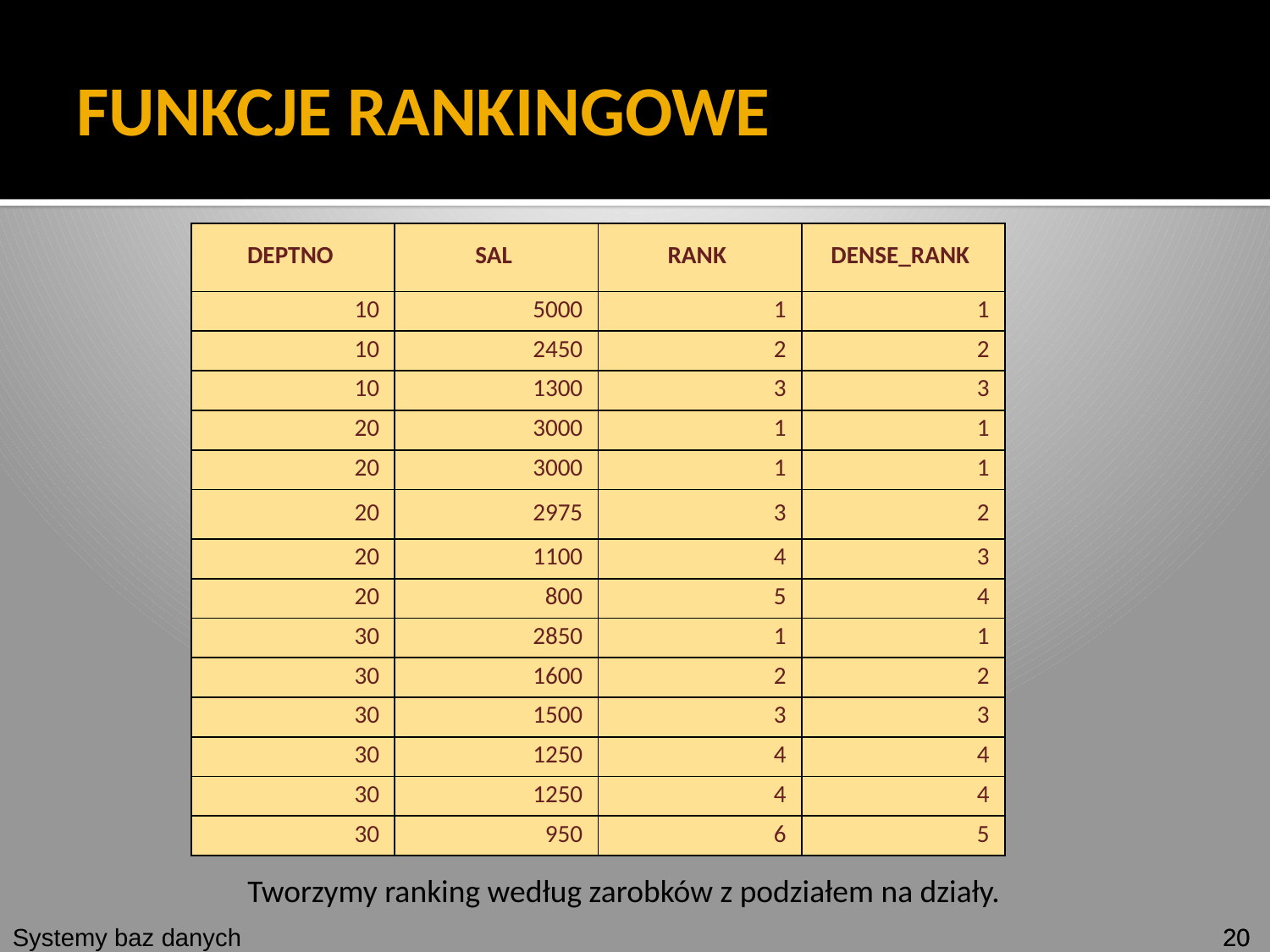

# FUNKCJE RANKINGOWE
| DEPTNO | SAL | RANK | DENSE\_RANK |
| --- | --- | --- | --- |
| 10 | 5000 | 1 | 1 |
| 10 | 2450 | 2 | 2 |
| 10 | 1300 | 3 | 3 |
| 20 | 3000 | 1 | 1 |
| 20 | 3000 | 1 | 1 |
| 20 | 2975 | 3 | 2 |
| 20 | 1100 | 4 | 3 |
| 20 | 800 | 5 | 4 |
| 30 | 2850 | 1 | 1 |
| 30 | 1600 | 2 | 2 |
| 30 | 1500 | 3 | 3 |
| 30 | 1250 | 4 | 4 |
| 30 | 1250 | 4 | 4 |
| 30 | 950 | 6 | 5 |
Tworzymy ranking według zarobków z podziałem na działy.